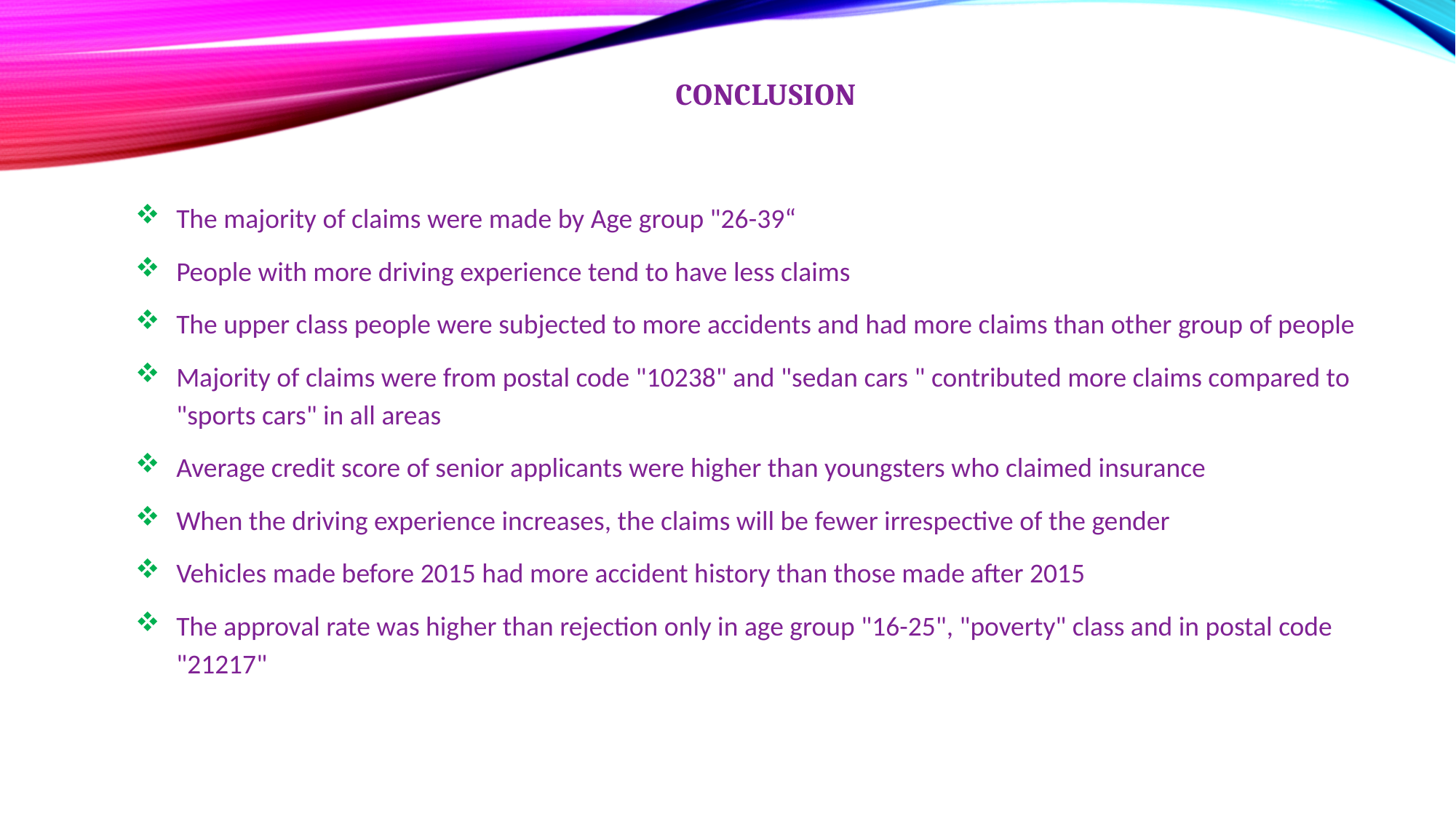

# CONCLUSION
The majority of claims were made by Age group "26-39“
People with more driving experience tend to have less claims
The upper class people were subjected to more accidents and had more claims than other group of people
Majority of claims were from postal code "10238" and "sedan cars " contributed more claims compared to "sports cars" in all areas
Average credit score of senior applicants were higher than youngsters who claimed insurance
When the driving experience increases, the claims will be fewer irrespective of the gender
Vehicles made before 2015 had more accident history than those made after 2015
The approval rate was higher than rejection only in age group "16-25", "poverty" class and in postal code "21217"